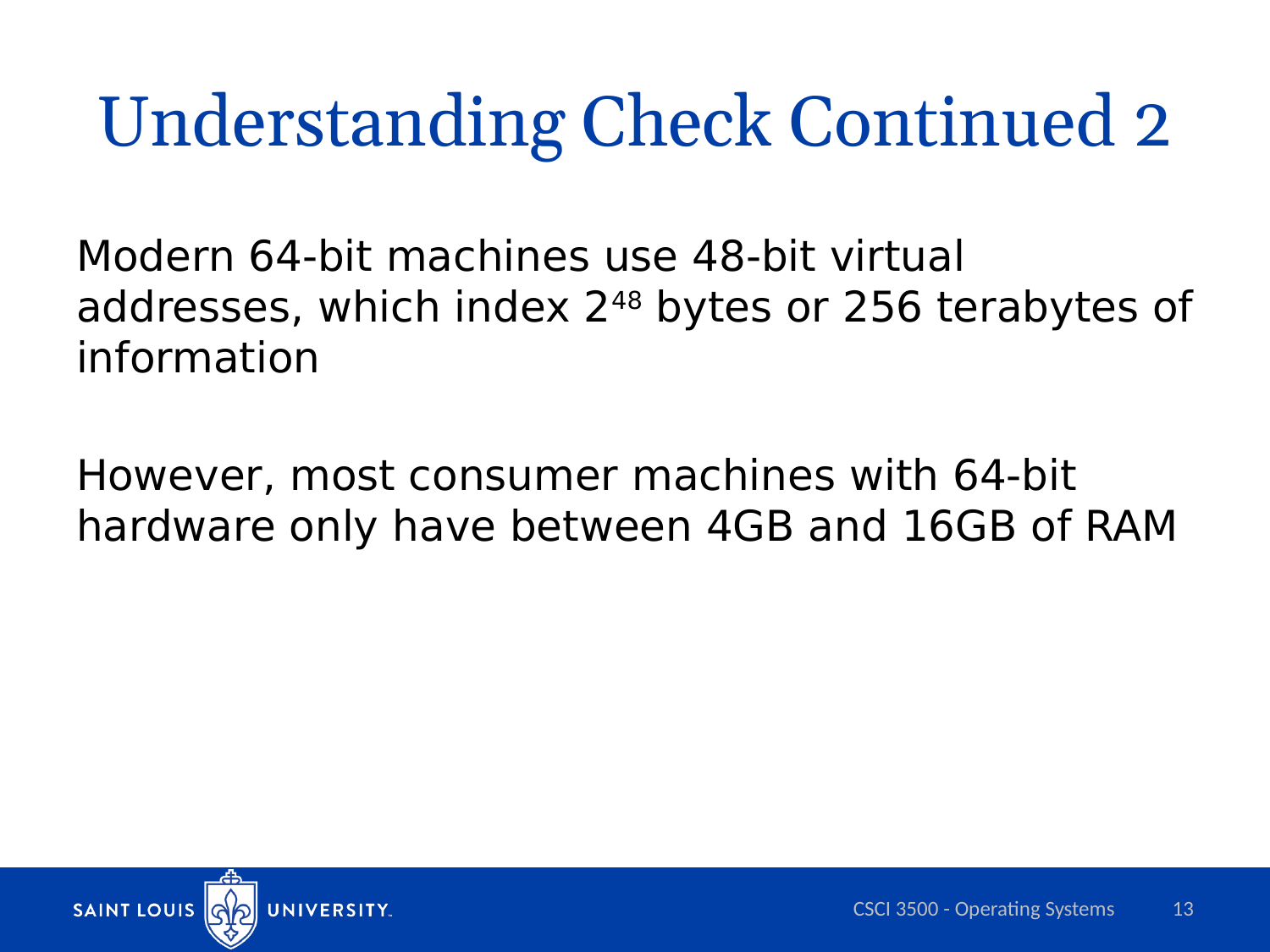

# Understanding Check Continued 2
Modern 64-bit machines use 48-bit virtual addresses, which index 248 bytes or 256 terabytes of information

However, most consumer machines with 64-bit hardware only have between 4GB and 16GB of RAM
CSCI 3500 - Operating Systems
13